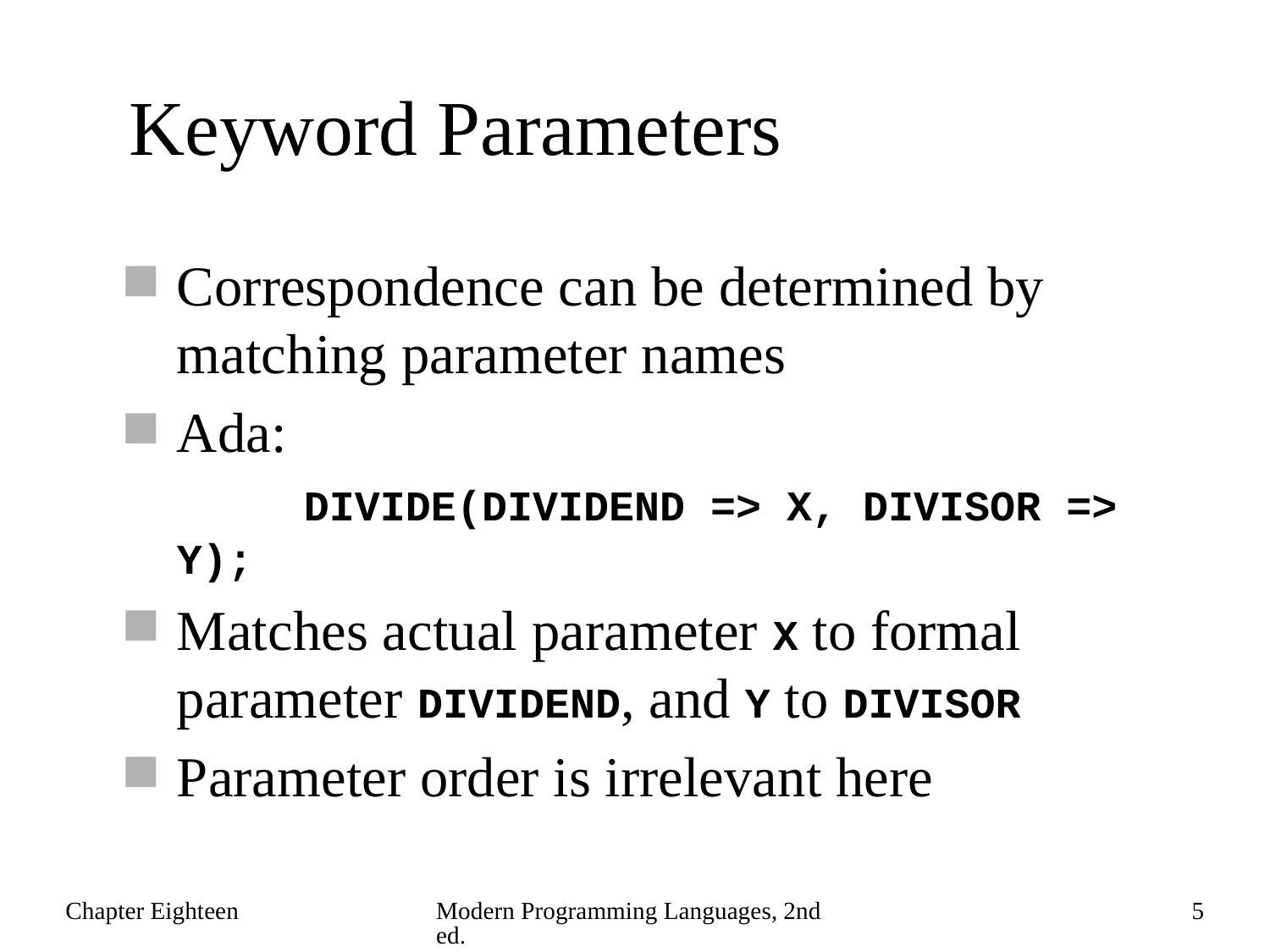

# Keyword Parameters
Correspondence can be determined by matching parameter names
Ada:
	DIVIDE(DIVIDEND => X, DIVISOR => Y);
Matches actual parameter X to formal parameter DIVIDEND, and Y to DIVISOR
Parameter order is irrelevant here
Chapter Eighteen
Modern Programming Languages, 2nd ed.
5